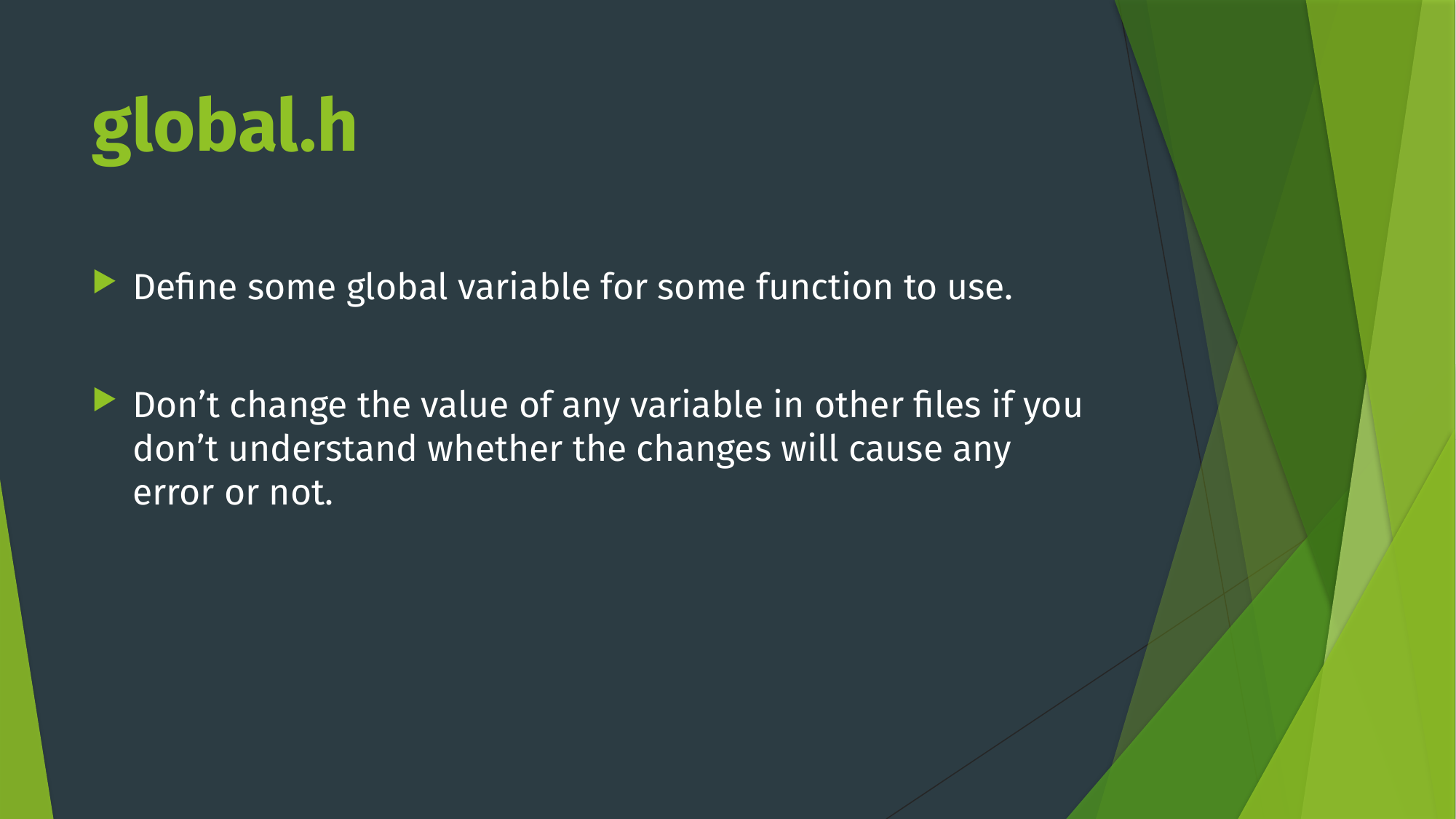

global.h
Define some global variable for some function to use.

Don’t change the value of any variable in other files if you don’t understand whether the changes will cause any error or not.